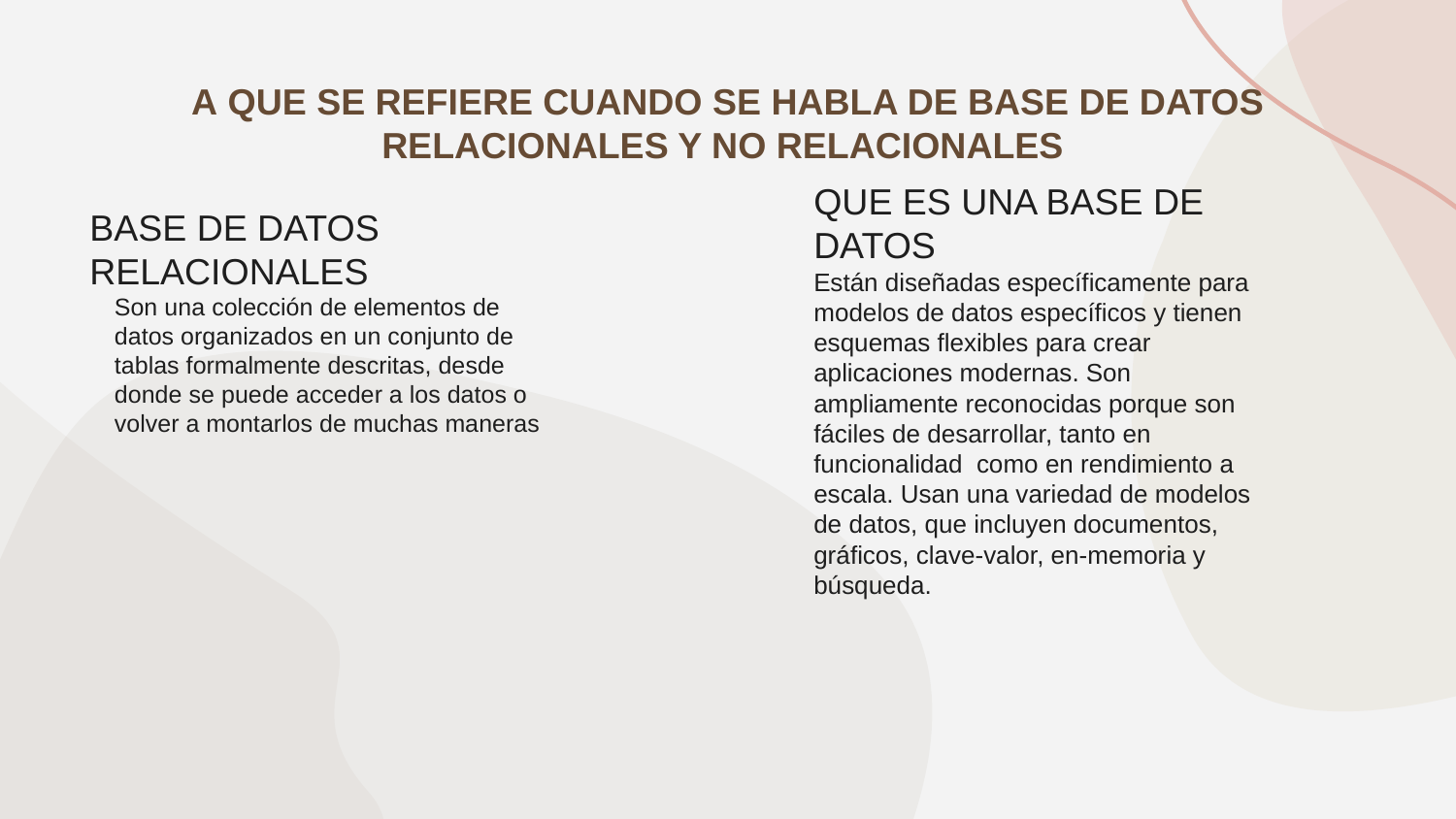

# A QUE SE REFIERE CUANDO SE HABLA DE BASE DE DATOS RELACIONALES Y NO RELACIONALES
BASE DE DATOS RELACIONALES
Son una colección de elementos de datos organizados en un conjunto de tablas formalmente descritas, desde donde se puede acceder a los datos o volver a montarlos de muchas maneras
QUE ES UNA BASE DE DATOS
Están diseñadas específicamente para modelos de datos específicos y tienen esquemas flexibles para crear aplicaciones modernas. Son ampliamente reconocidas porque son fáciles de desarrollar, tanto en funcionalidad  como en rendimiento a escala. Usan una variedad de modelos de datos, que incluyen documentos, gráficos, clave-valor, en-memoria y búsqueda.